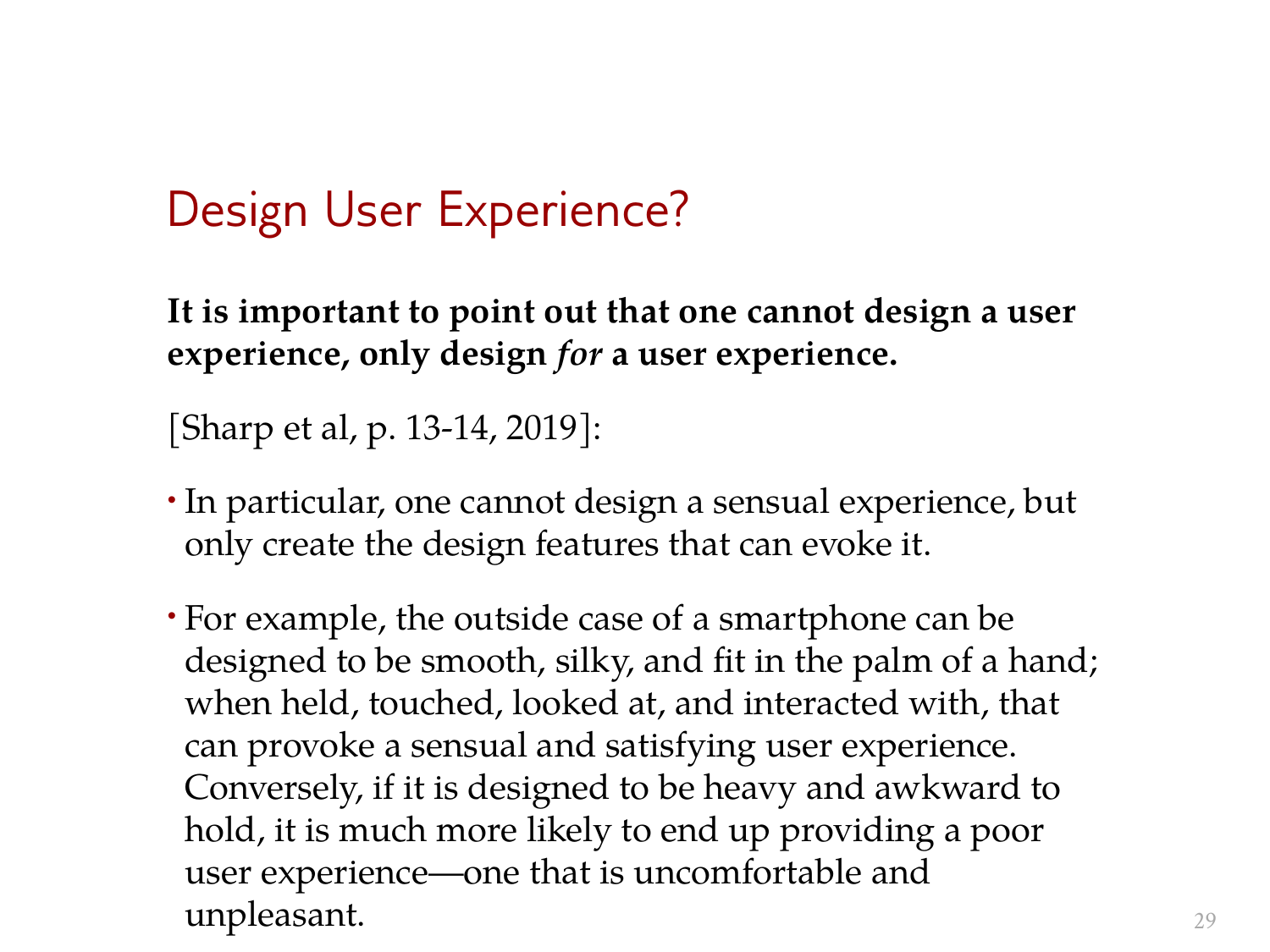

# Design User Experience?
It is important to point out that one cannot design a user experience, only design for a user experience.
[Sharp et al, p. 13-14, 2019]:
In particular, one cannot design a sensual experience, but only create the design features that can evoke it.
For example, the outside case of a smartphone can be designed to be smooth, silky, and fit in the palm of a hand; when held, touched, looked at, and interacted with, that can provoke a sensual and satisfying user experience. Conversely, if it is designed to be heavy and awkward to hold, it is much more likely to end up providing a poor user experience—one that is uncomfortable and unpleasant.

29